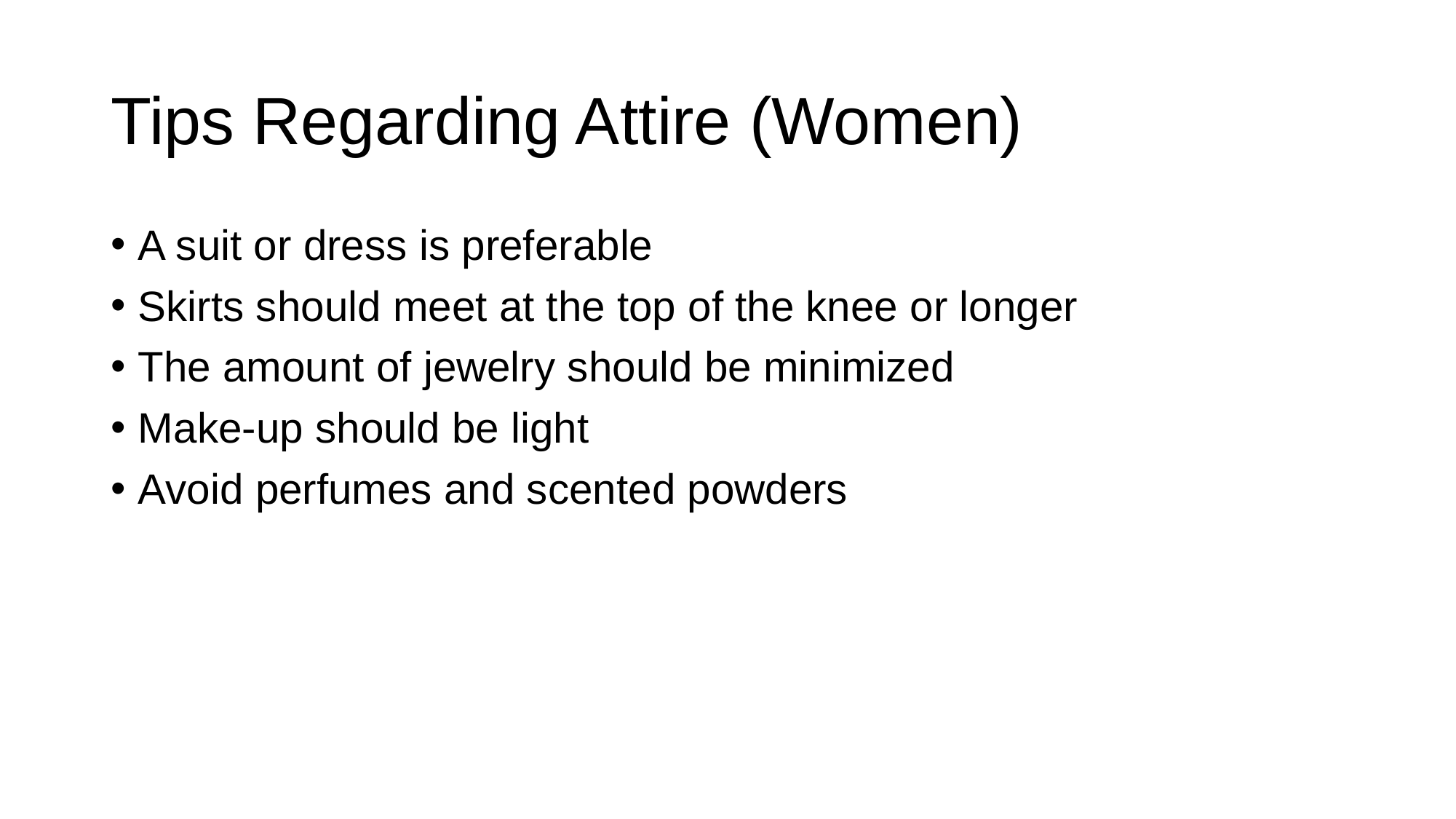

# Tips Regarding Attire (Women)
A suit or dress is preferable
Skirts should meet at the top of the knee or longer
The amount of jewelry should be minimized
Make-up should be light
Avoid perfumes and scented powders